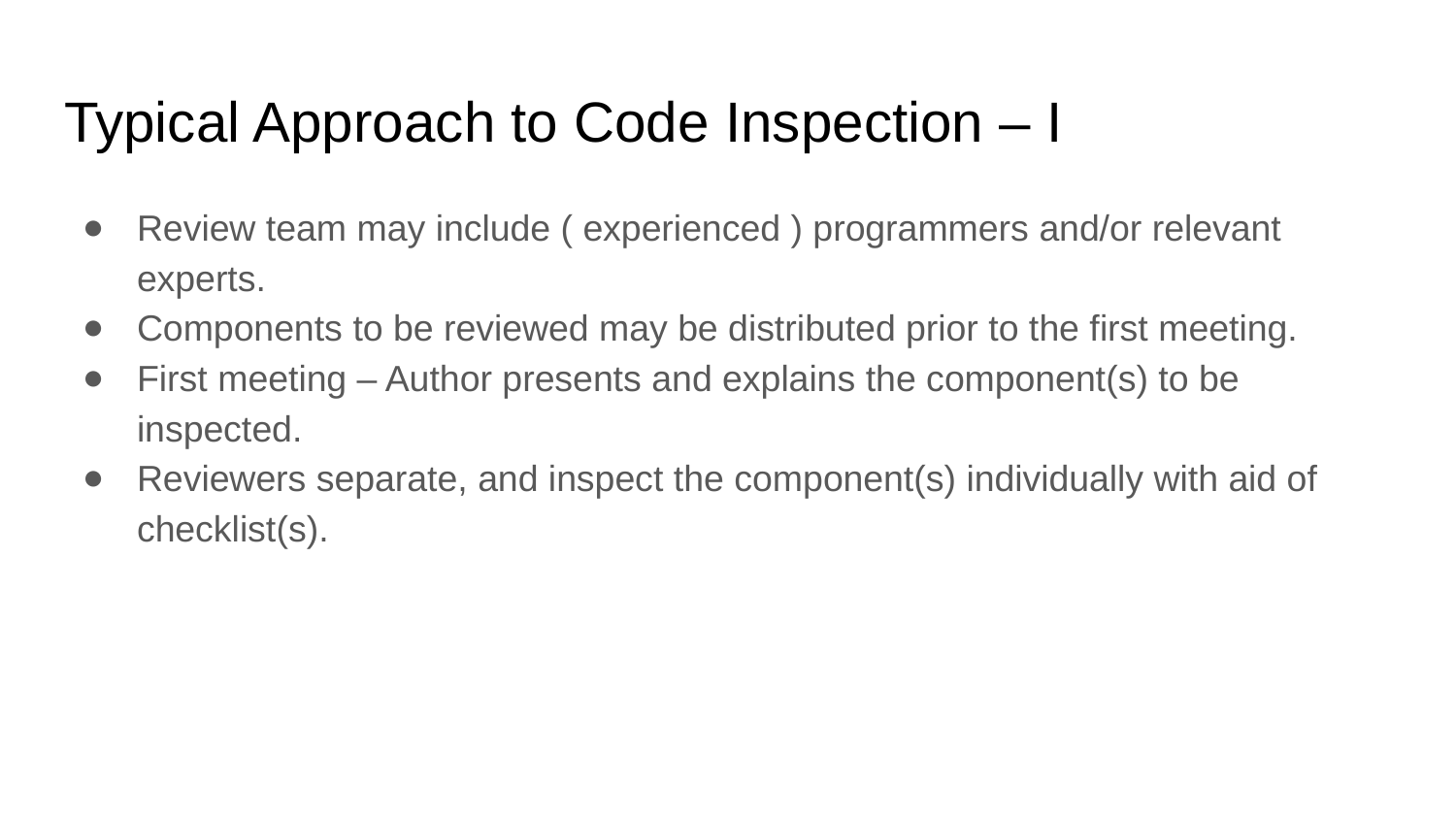

# Typical Approach to Code Inspection – I
Review team may include ( experienced ) programmers and/or relevant experts.
Components to be reviewed may be distributed prior to the first meeting.
First meeting – Author presents and explains the component(s) to be inspected.
Reviewers separate, and inspect the component(s) individually with aid of checklist(s).